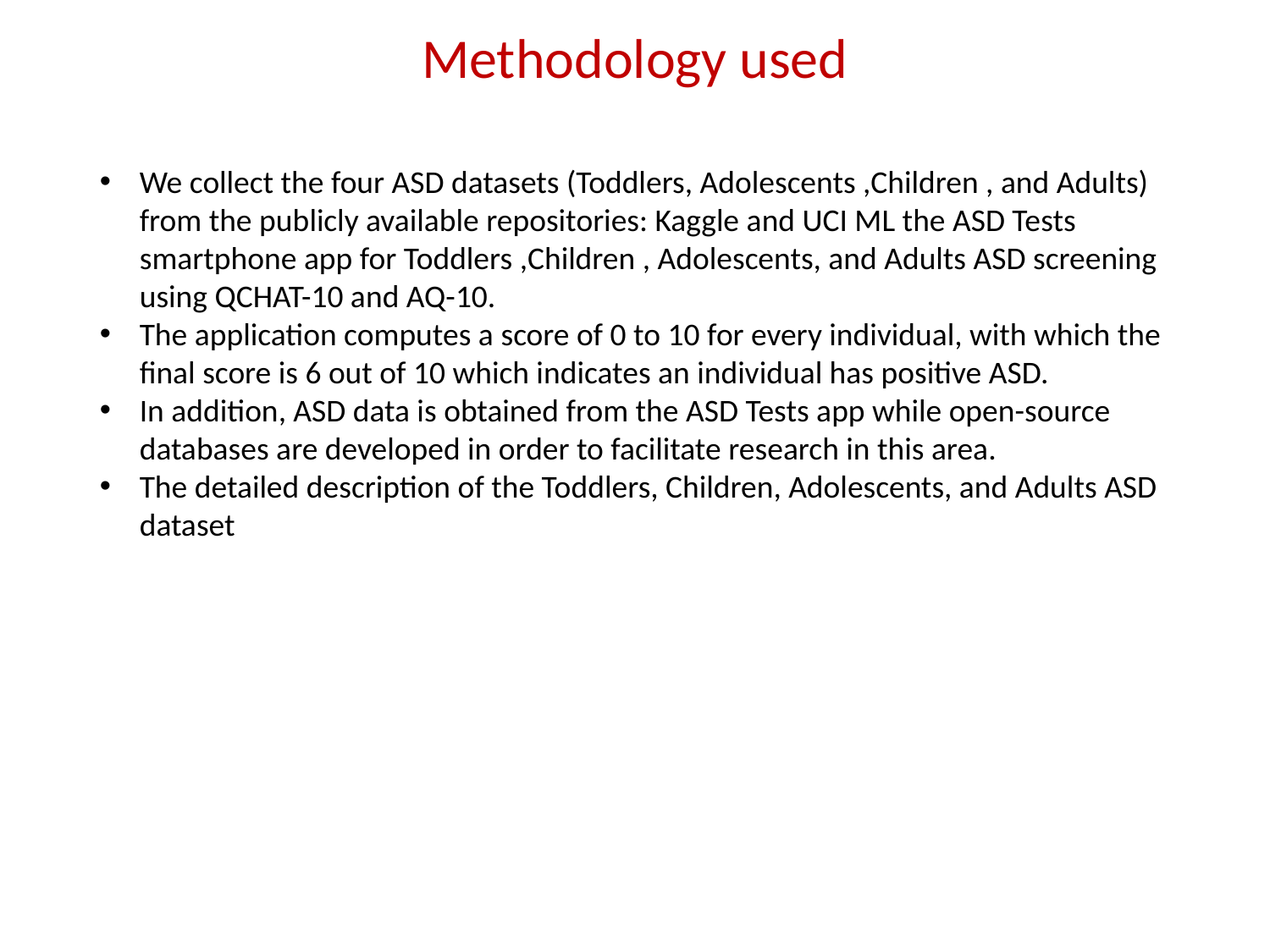

# Methodology used
We collect the four ASD datasets (Toddlers, Adolescents ,Children , and Adults) from the publicly available repositories: Kaggle and UCI ML the ASD Tests smartphone app for Toddlers ,Children , Adolescents, and Adults ASD screening using QCHAT-10 and AQ-10.
The application computes a score of 0 to 10 for every individual, with which the final score is 6 out of 10 which indicates an individual has positive ASD.
In addition, ASD data is obtained from the ASD Tests app while open-source databases are developed in order to facilitate research in this area.
The detailed description of the Toddlers, Children, Adolescents, and Adults ASD dataset